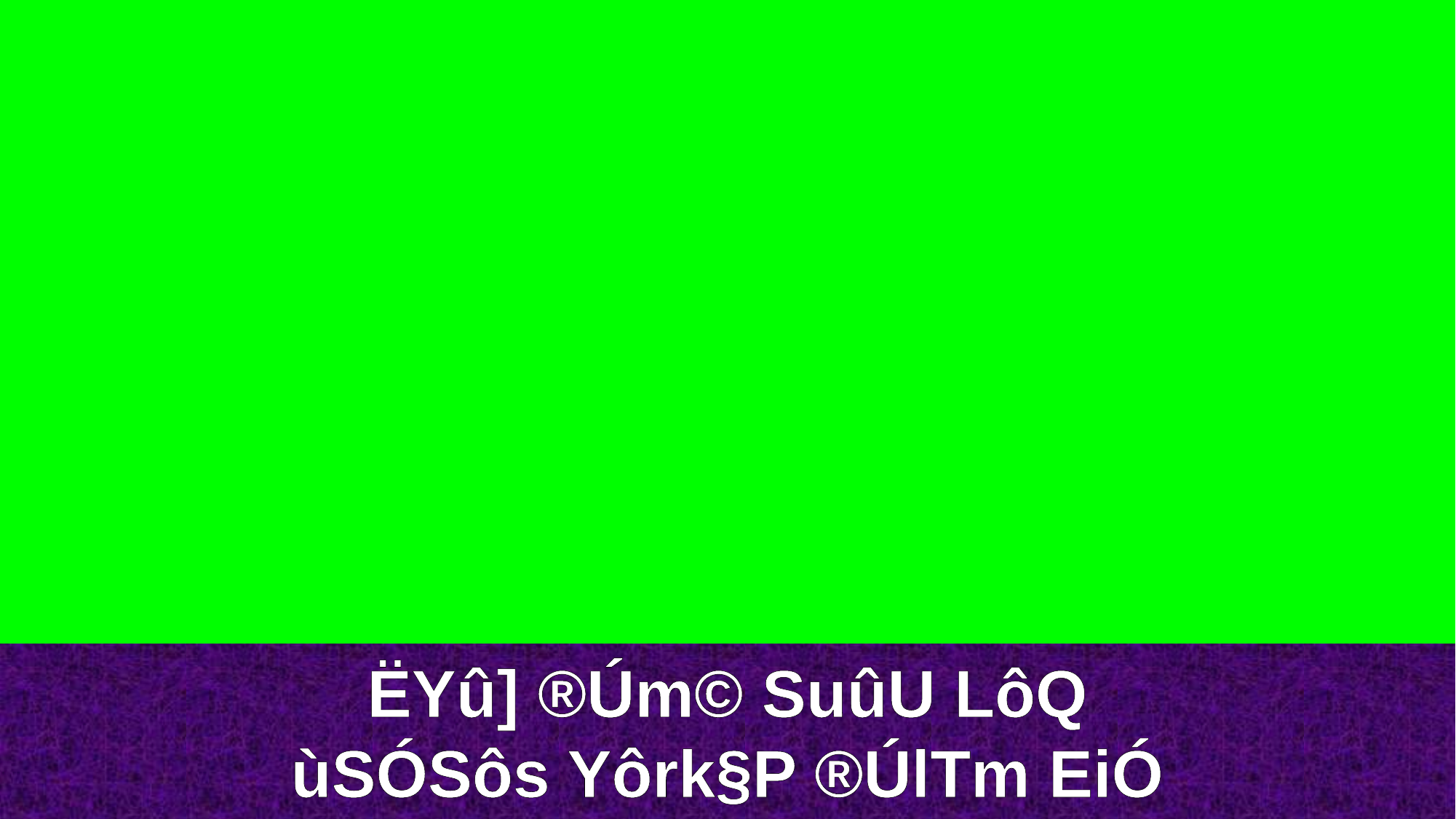

ËYû] ®Úm© SuûU LôQ
ùSÓSôs Yôrk§P ®ÚlTm EiÓ